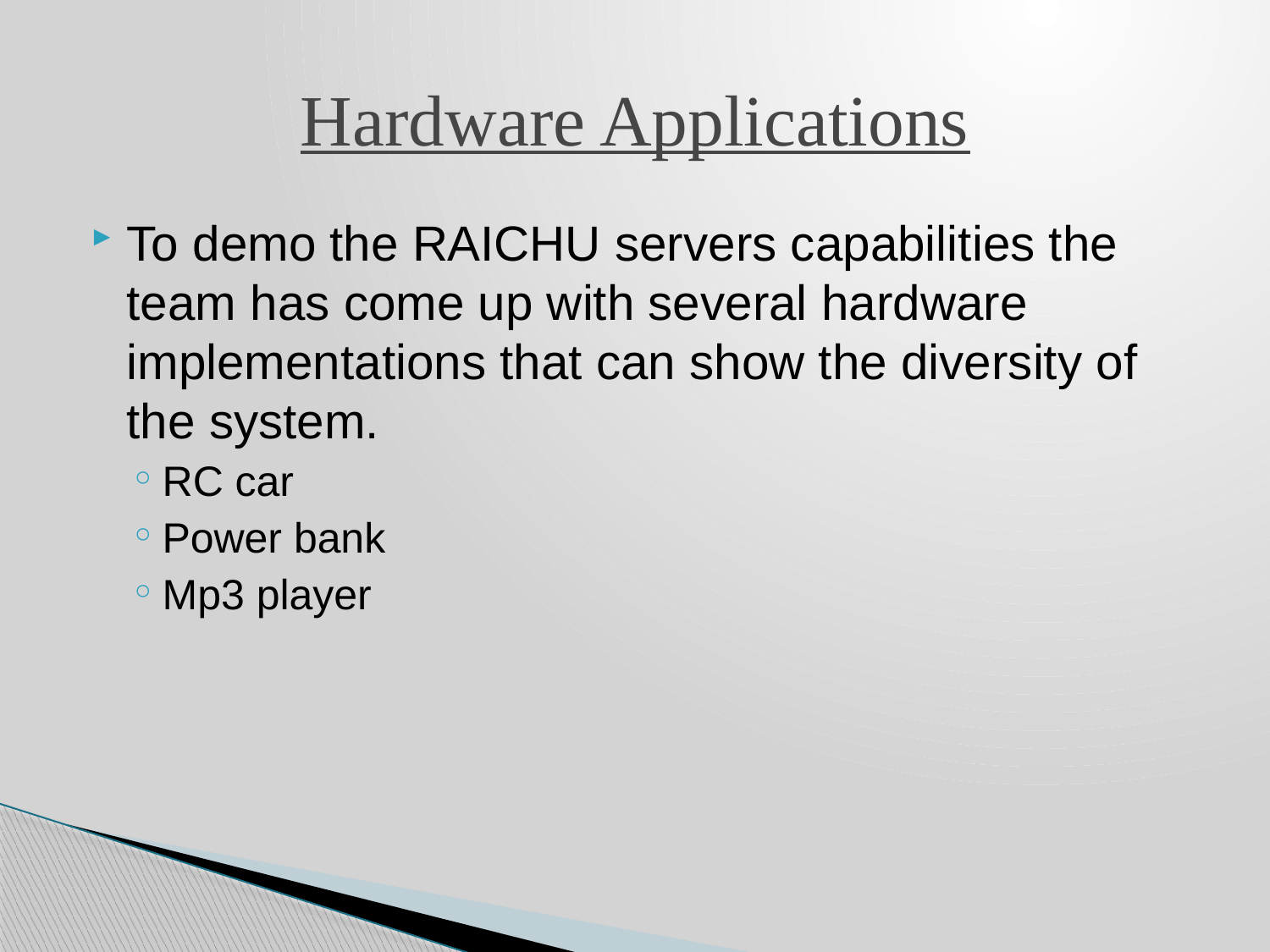

# Hardware Applications
To demo the RAICHU servers capabilities the team has come up with several hardware implementations that can show the diversity of the system.
RC car
Power bank
Mp3 player